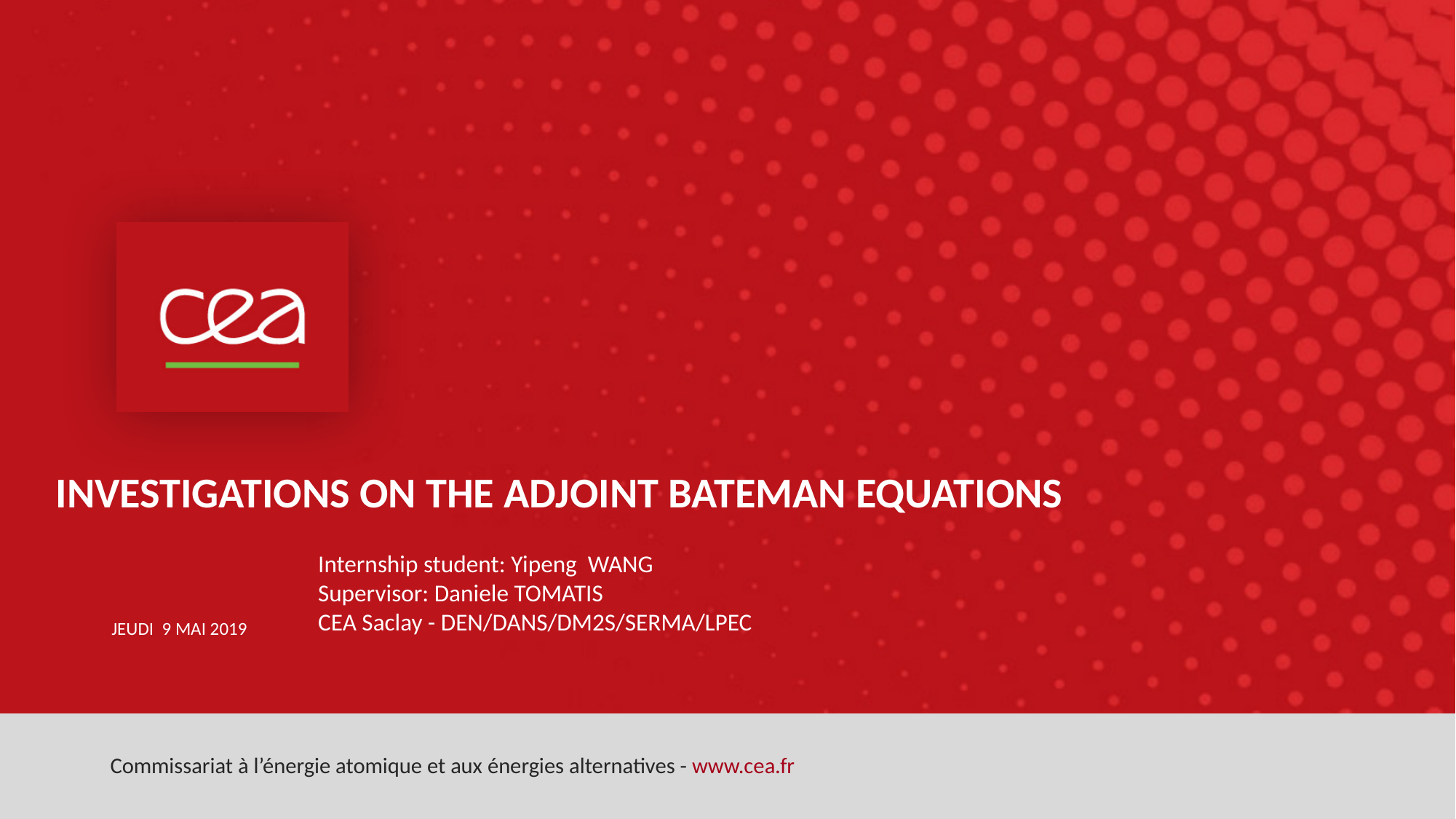

INVESTIGATIONS ON THE ADJOINT BATEMAN EQUATIONS
Internship student: Yipeng  WANG
Supervisor: Daniele TOMATIS
CEA Saclay - DEN/DANS/DM2S/SERMA/LPEC
JEUDI  9 MAI 2019